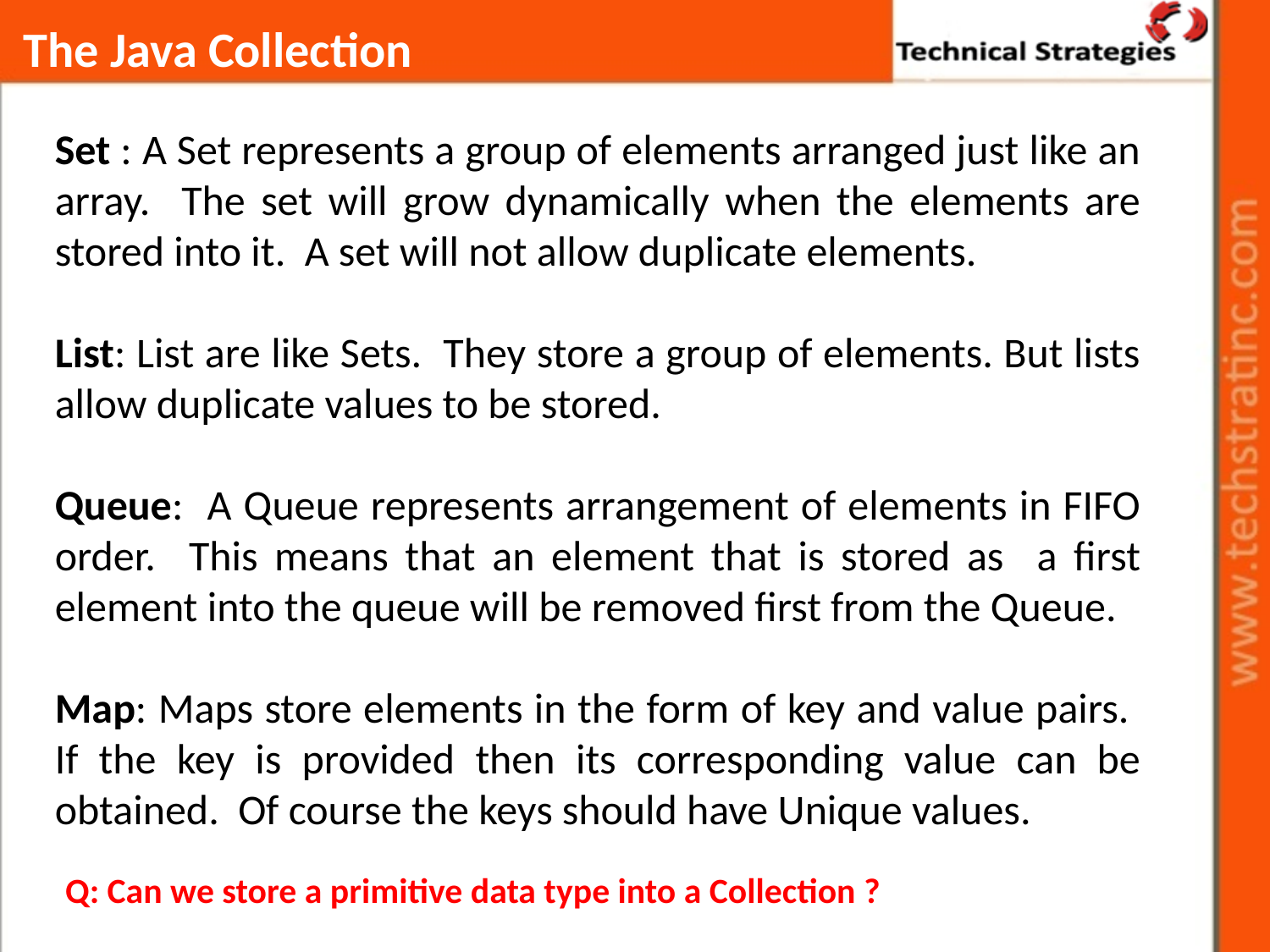

# The Java Collection
Set : A Set represents a group of elements arranged just like an array.  The set will grow dynamically when the elements are stored into it.  A set will not allow duplicate elements.

List: List are like Sets.  They store a group of elements. But lists allow duplicate values to be stored.

Queue:  A Queue represents arrangement of elements in FIFO order.  This means that an element that is stored as  a first element into the queue will be removed first from the Queue.

Map: Maps store elements in the form of key and value pairs.  If the key is provided then its corresponding value can be obtained.  Of course the keys should have Unique values.
Q: Can we store a primitive data type into a Collection ?